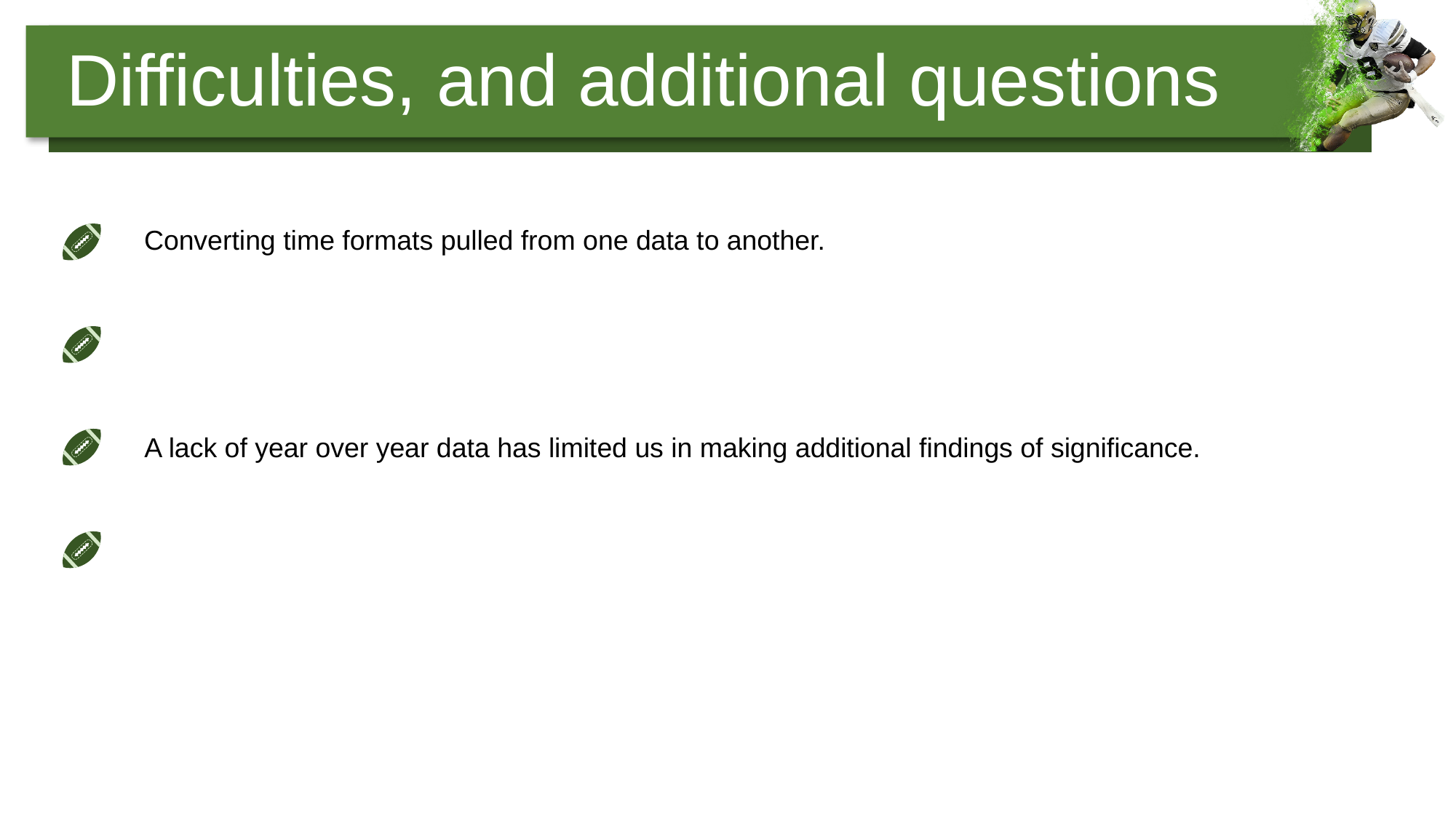

Difficulties, and additional questions
Converting time formats pulled from one data to another.

A lack of year over year data has limited us in making additional findings of significance.